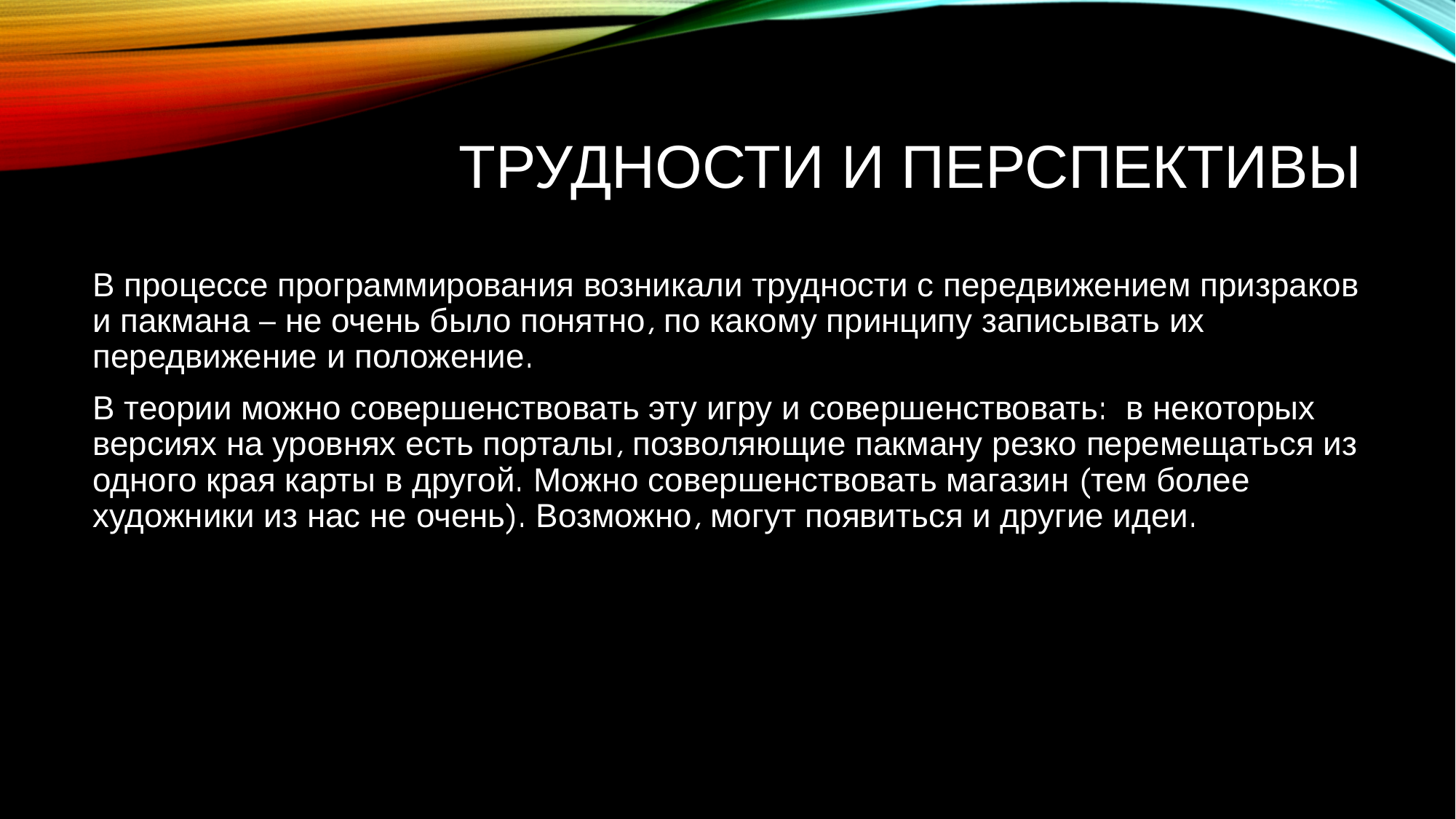

# Трудности и перспектИвы
В процессе программирования возникали трудности с передвижением призраков и пакмана – не очень было понятно, по какому принципу записывать их передвижение и положение.
В теории можно совершенствовать эту игру и совершенствовать:  в некоторых версиях на уровнях есть порталы, позволяющие пакману резко перемещаться из одного края карты в другой. Можно совершенствовать магазин (тем более художники из нас не очень). Возможно, могут появиться и другие идеи.